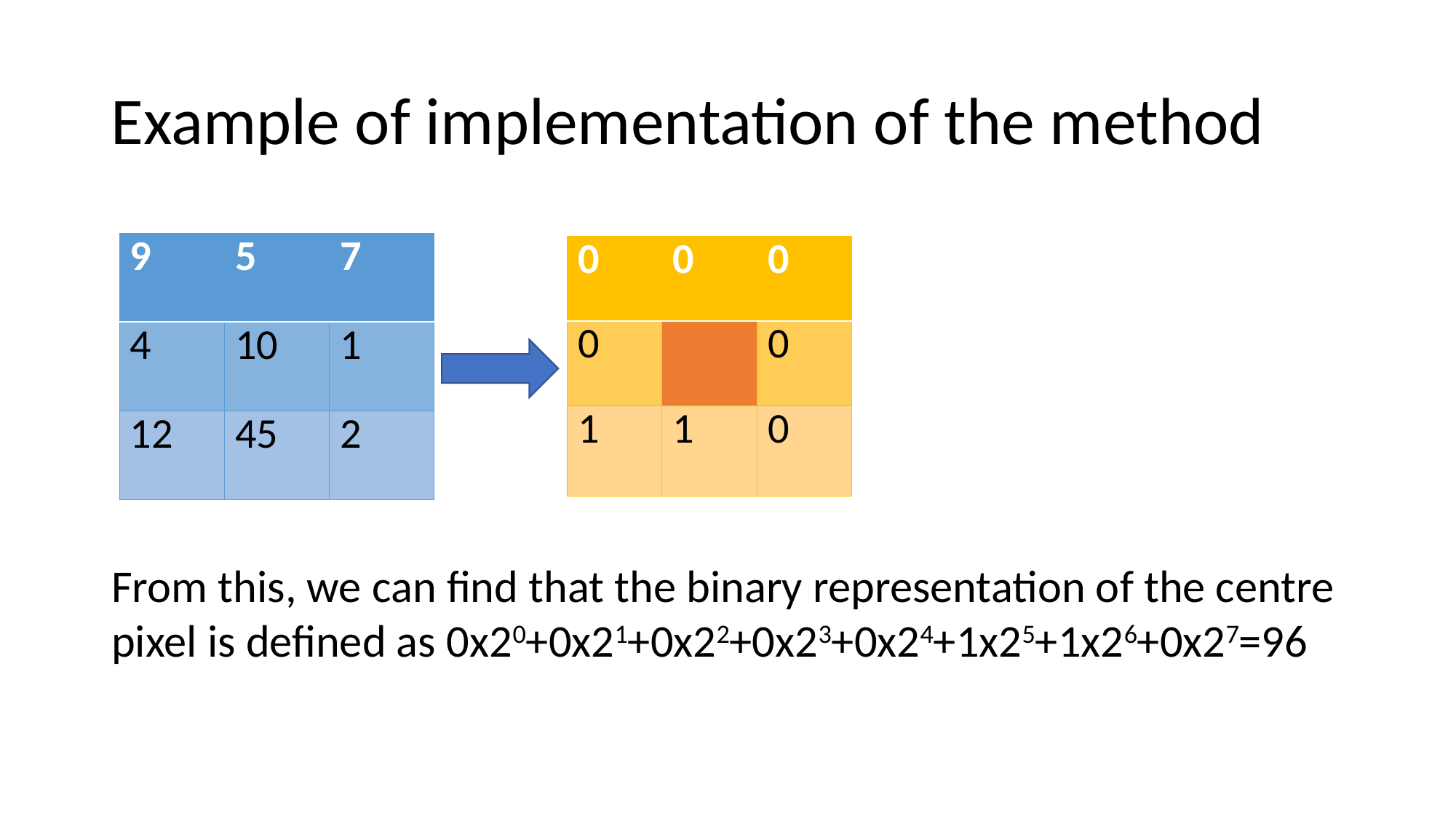

# Example of implementation of the method
| 9 | 5 | 7 |
| --- | --- | --- |
| 4 | 10 | 1 |
| 12 | 45 | 2 |
| 0 | 0 | 0 |
| --- | --- | --- |
| 0 |  | 0 |
| 1 | 1 | 0 |

From this, we can find that the binary representation of the centre pixel is defined as 0x20+0x21+0x22+0x23+0x24+1x25+1x26+0x27=96